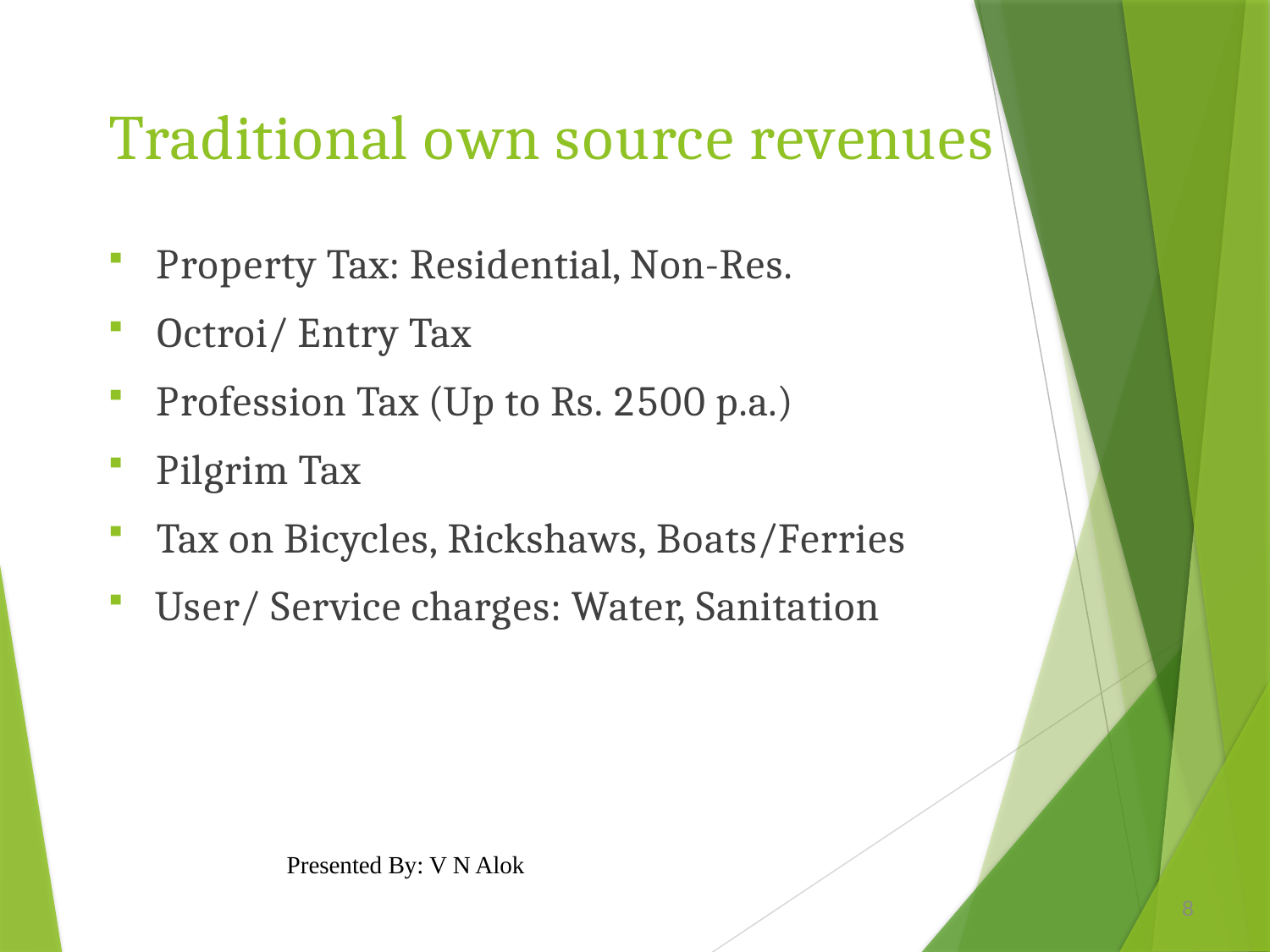

# Traditional own source revenues
Property Tax: Residential, Non-Res.
Octroi/ Entry Tax
Profession Tax (Up to Rs. 2500 p.a.)
Pilgrim Tax
Tax on Bicycles, Rickshaws, Boats/Ferries
User/ Service charges: Water, Sanitation
Presented By: V N Alok
8